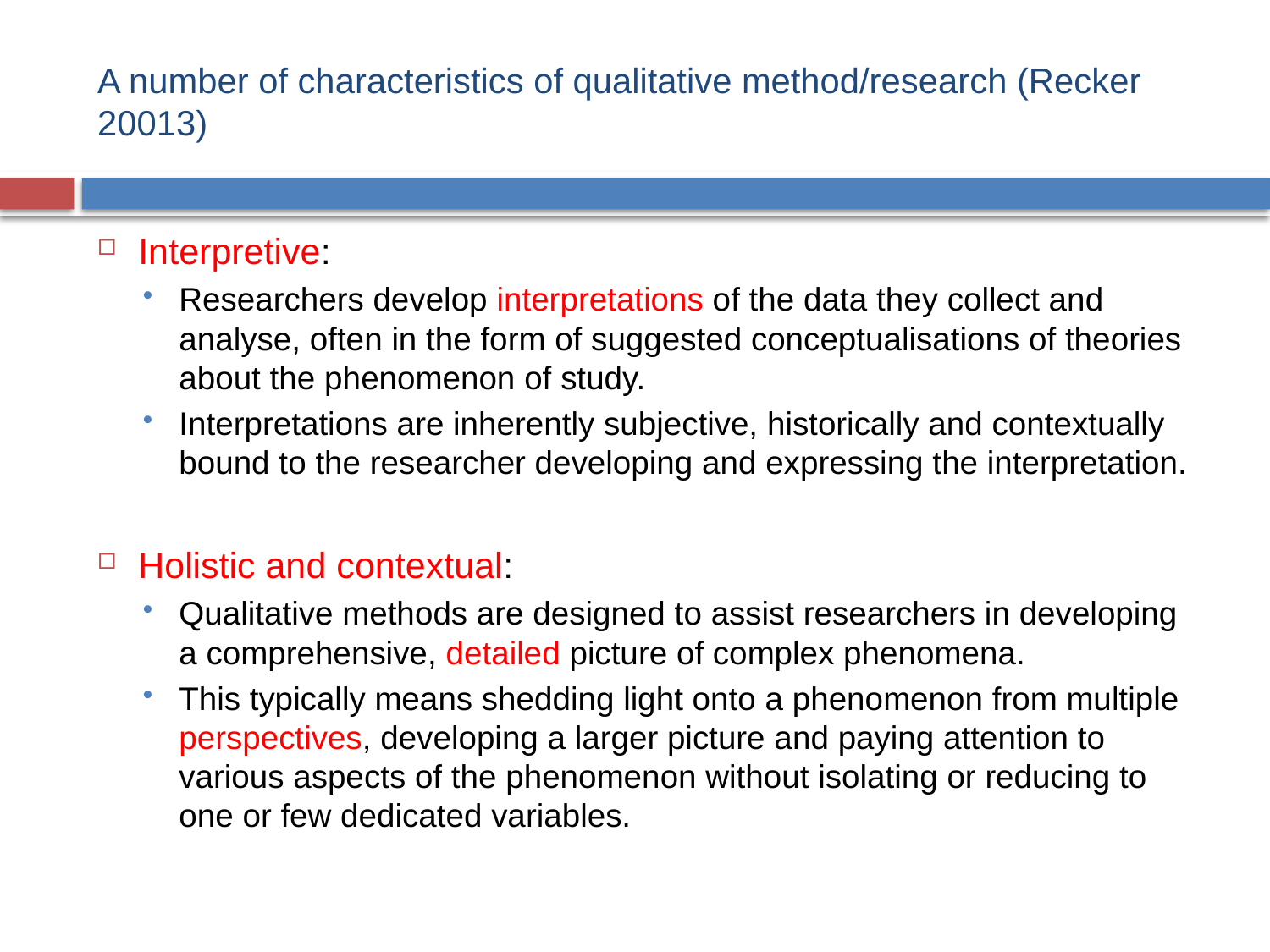

# A number of characteristics of qualitative method/research (Recker 20013)
Interpretive:
Researchers develop interpretations of the data they collect and analyse, often in the form of suggested conceptualisations of theories about the phenomenon of study.
Interpretations are inherently subjective, historically and contextually bound to the researcher developing and expressing the interpretation.

Holistic and contextual:
Qualitative methods are designed to assist researchers in developing a comprehensive, detailed picture of complex phenomena.
This typically means shedding light onto a phenomenon from multiple perspectives, developing a larger picture and paying attention to various aspects of the phenomenon without isolating or reducing to one or few dedicated variables.